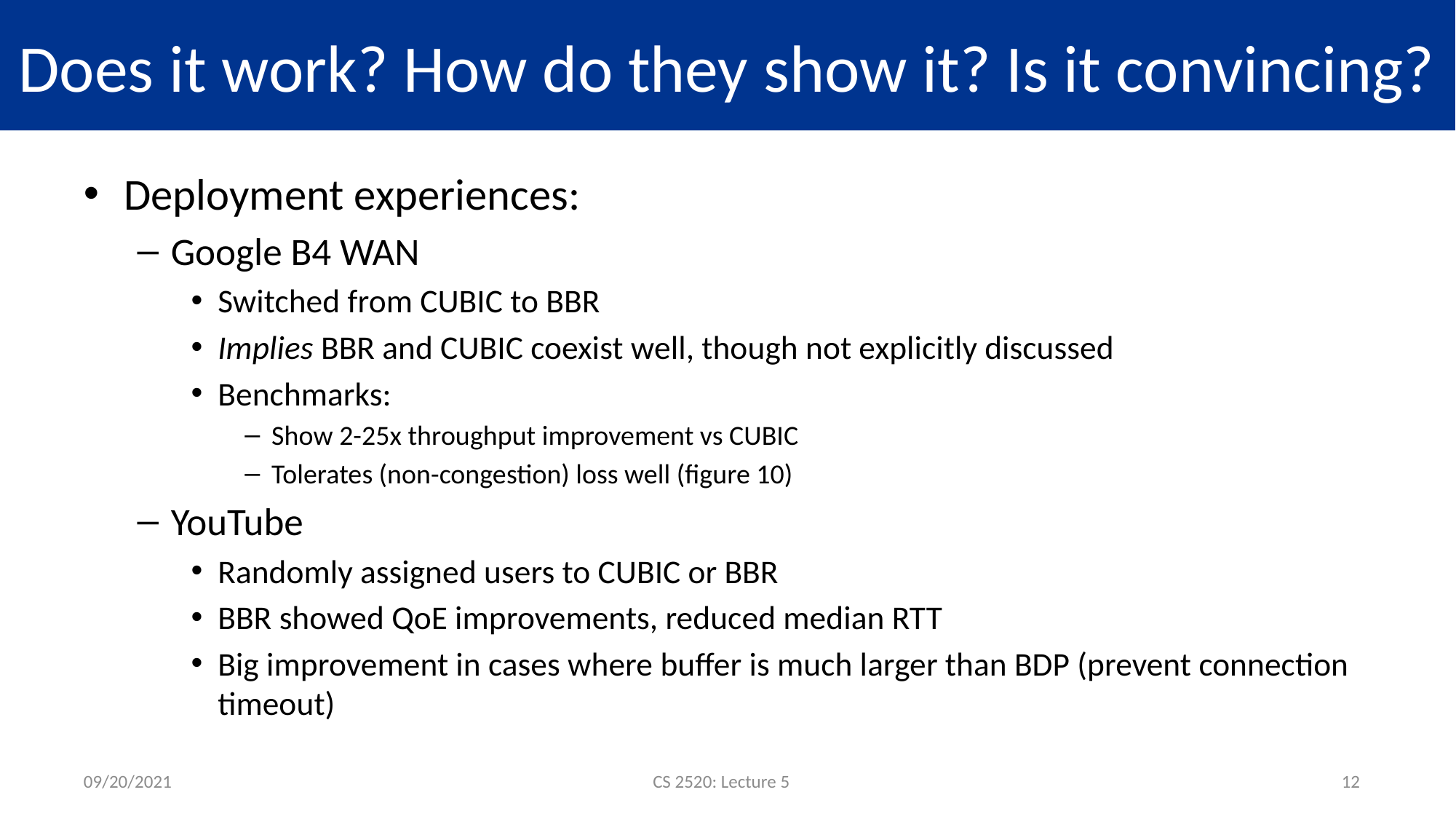

# Does it work? How do they show it? Is it convincing?
Deployment experiences:
Google B4 WAN
Switched from CUBIC to BBR
Implies BBR and CUBIC coexist well, though not explicitly discussed
Benchmarks:
Show 2-25x throughput improvement vs CUBIC
Tolerates (non-congestion) loss well (figure 10)
YouTube
Randomly assigned users to CUBIC or BBR
BBR showed QoE improvements, reduced median RTT
Big improvement in cases where buffer is much larger than BDP (prevent connection timeout)
09/20/2021
CS 2520: Lecture 5
12